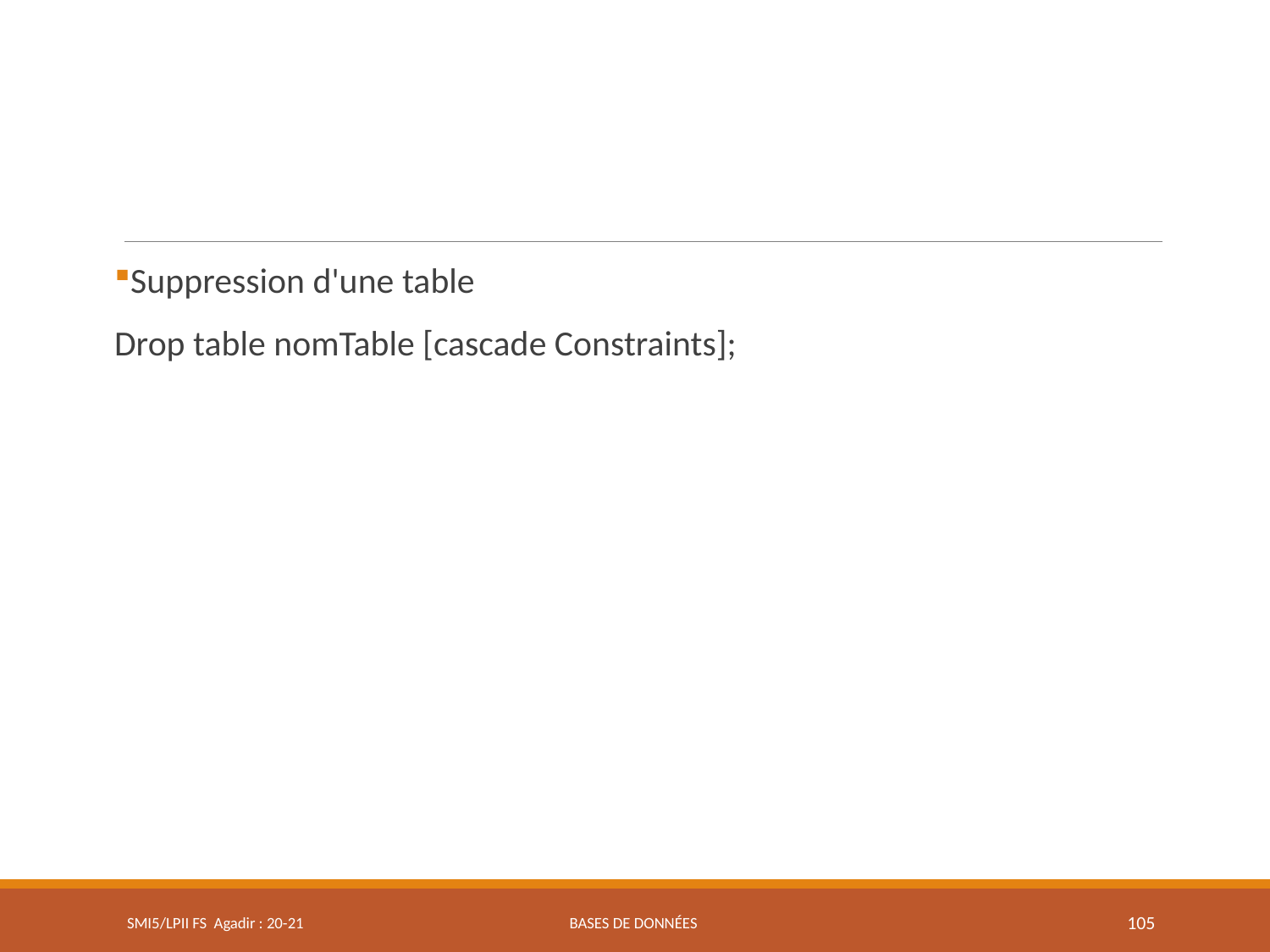

Suppression d'une table
Drop table nomTable [cascade Constraints];

SMI5/LPII FS  Agadir : 20-21
Bases de données
105